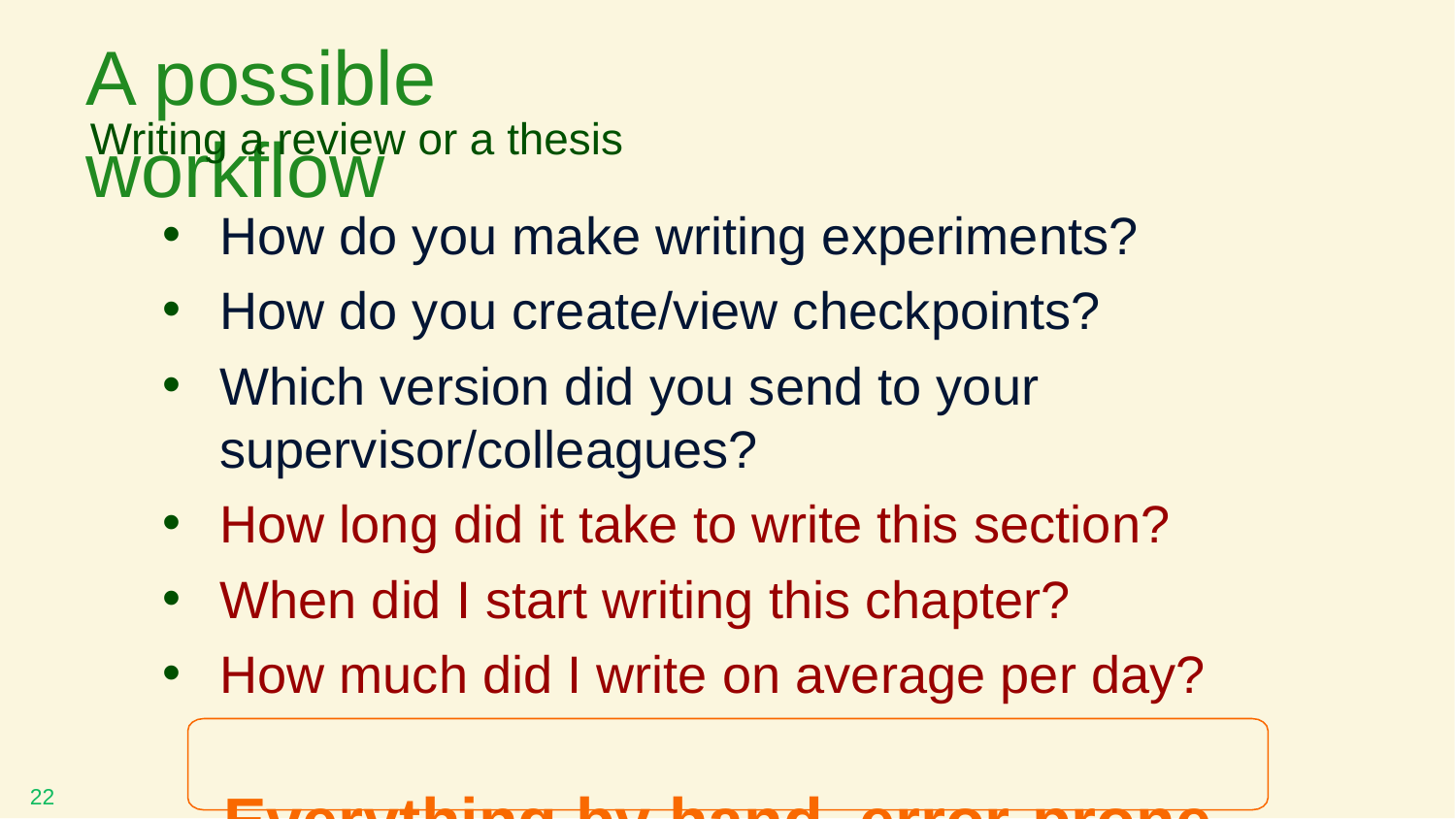

# A possible workflow
Writing a review or a thesis
How do you make writing experiments?
How do you create/view checkpoints?
Which version did you send to your supervisor/colleagues?
How long did it take to write this section?
When did I start writing this chapter?
How much did I write on average per day?

Everything by hand, error-prone and big overhead!

22